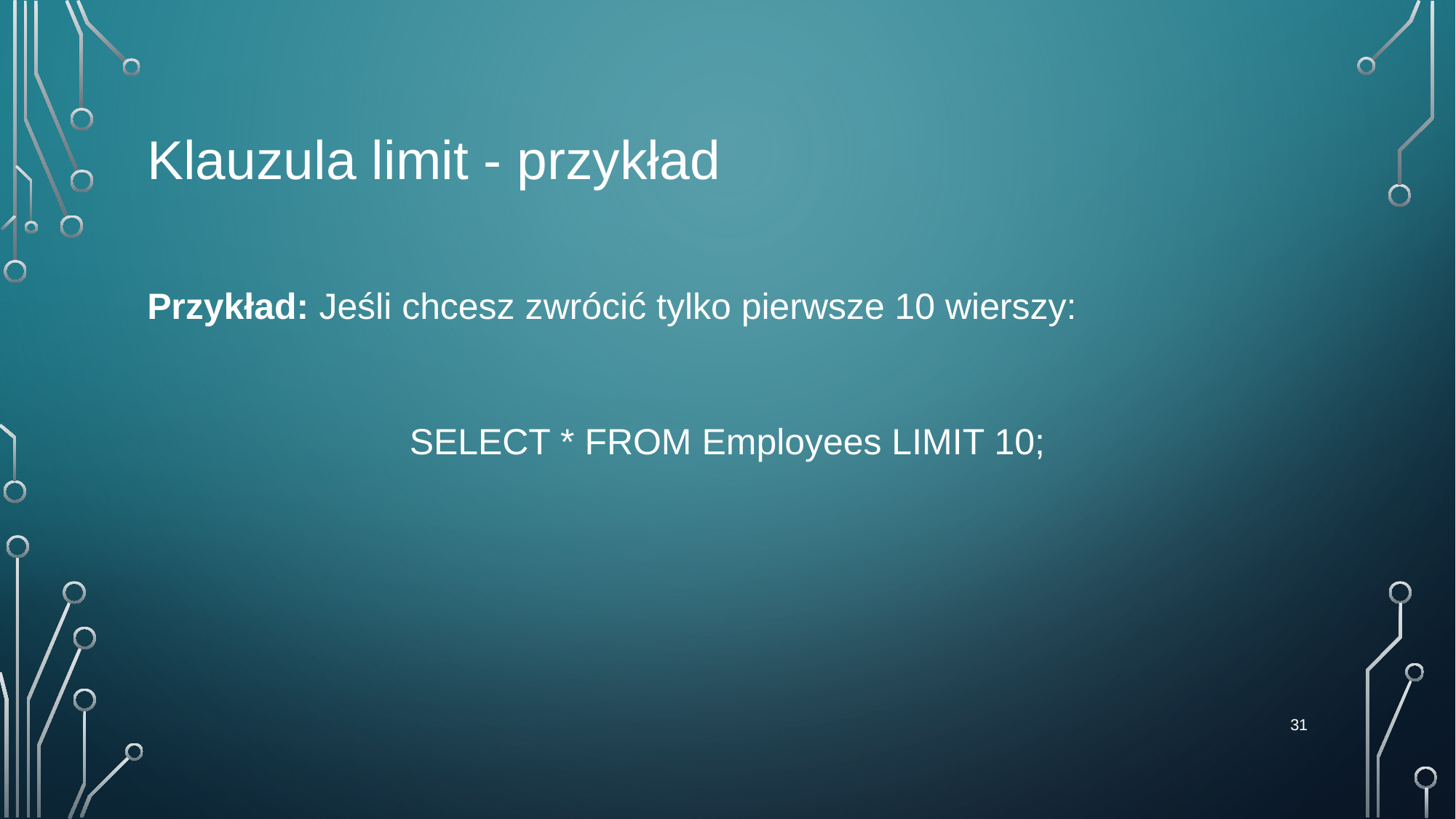

# Klauzula limit - przykład
Przykład: Jeśli chcesz zwrócić tylko pierwsze 10 wierszy:

SELECT * FROM Employees LIMIT 10;
31